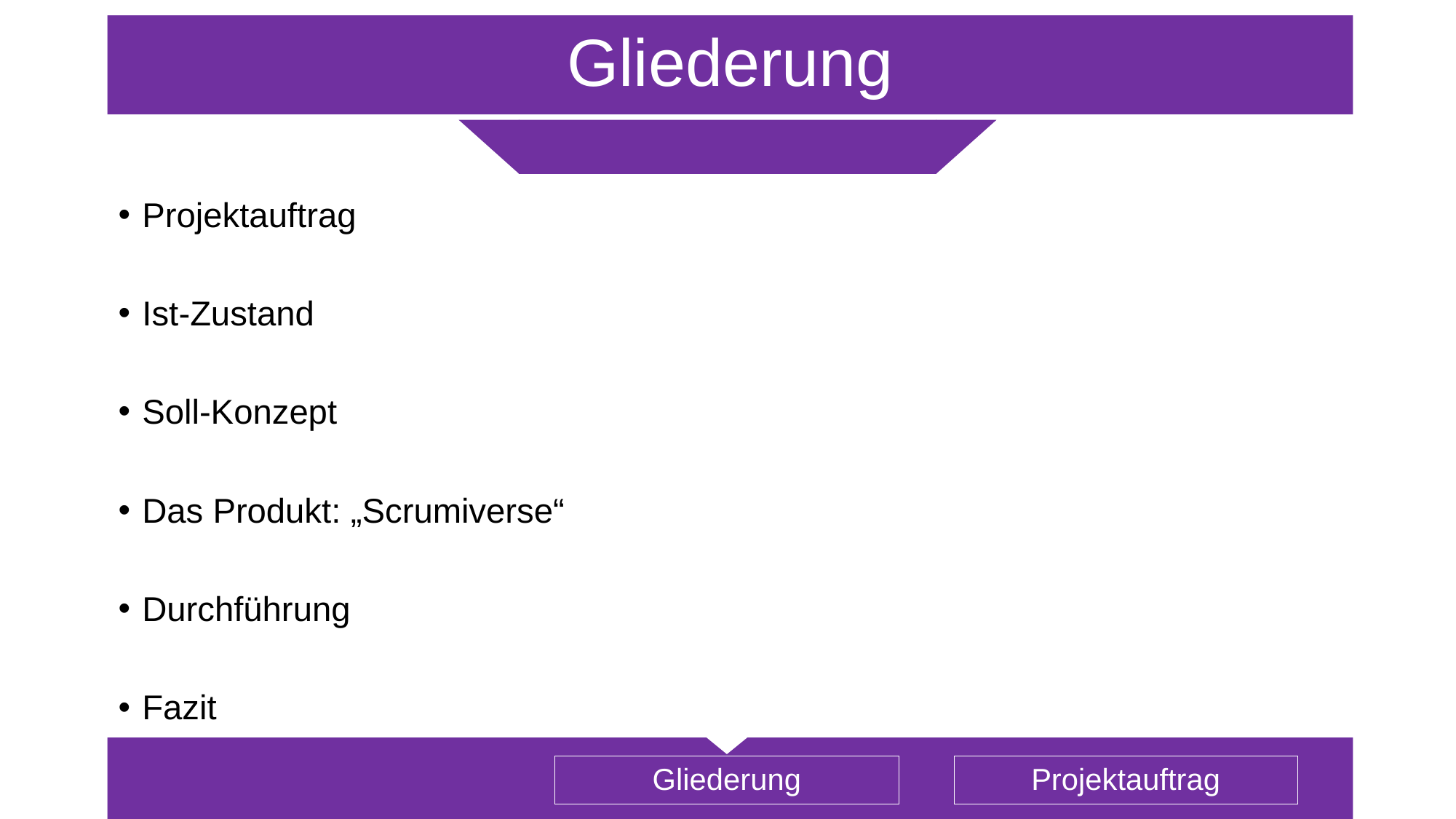

# Gliederung
Projektauftrag

Ist-Zustand

Soll-Konzept

Das Produkt: „Scrumiverse“

Durchführung

Fazit

Gliederung
Projektauftrag